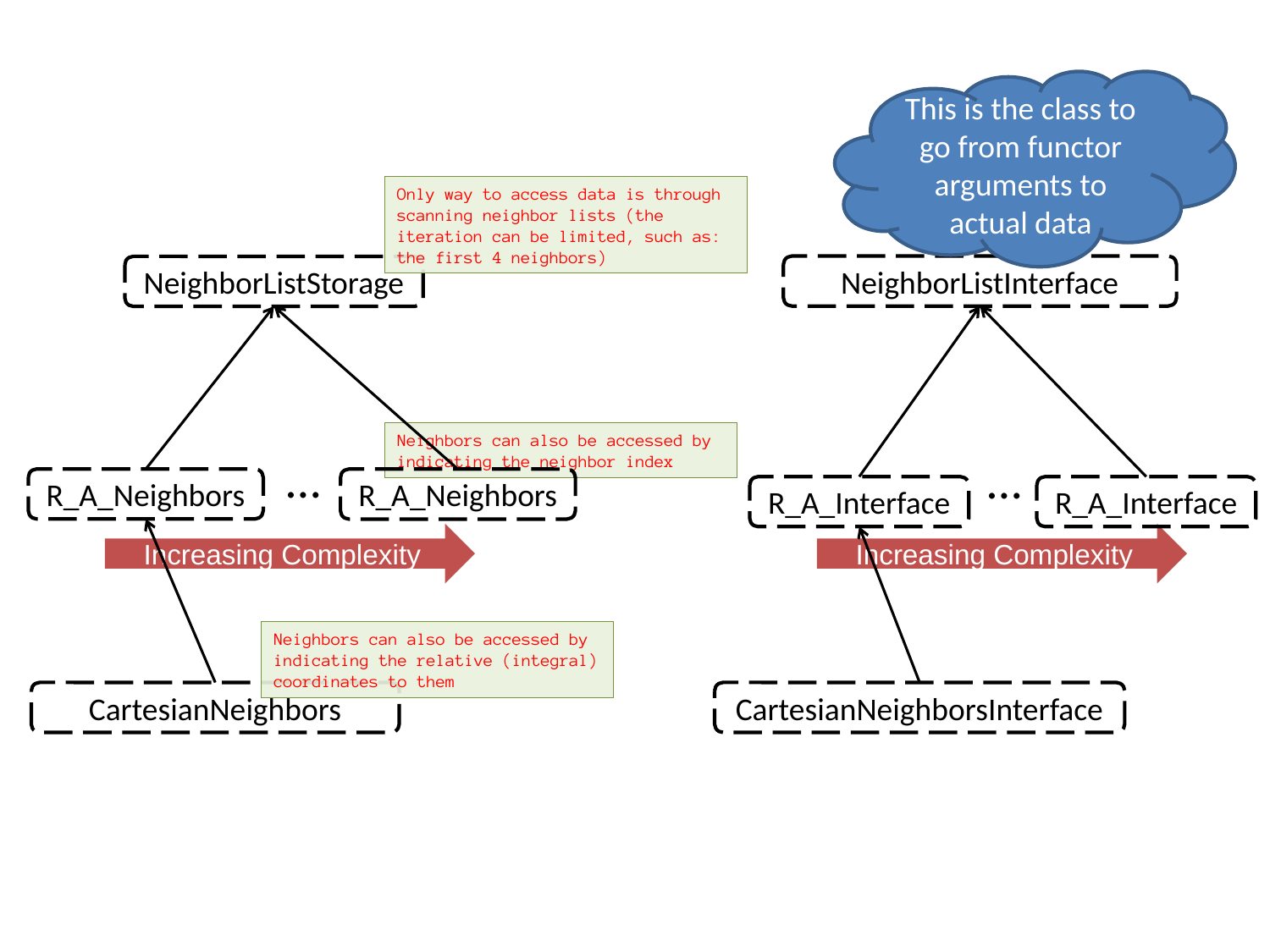

This is the class to go from functor arguments to actual data
Only way to access data is through scanning neighbor lists (the iteration can be limited, such as: the first 4 neighbors)
NeighborListInterface
NeighborListStorage
Neighbors can also be accessed by indicating the neighbor index
…
…
R_A_Neighbors
R_A_Neighbors
R_A_Interface
R_A_Interface
Increasing Complexity
Increasing Complexity
Neighbors can also be accessed by indicating the relative (integral) coordinates to them
CartesianNeighbors
CartesianNeighborsInterface